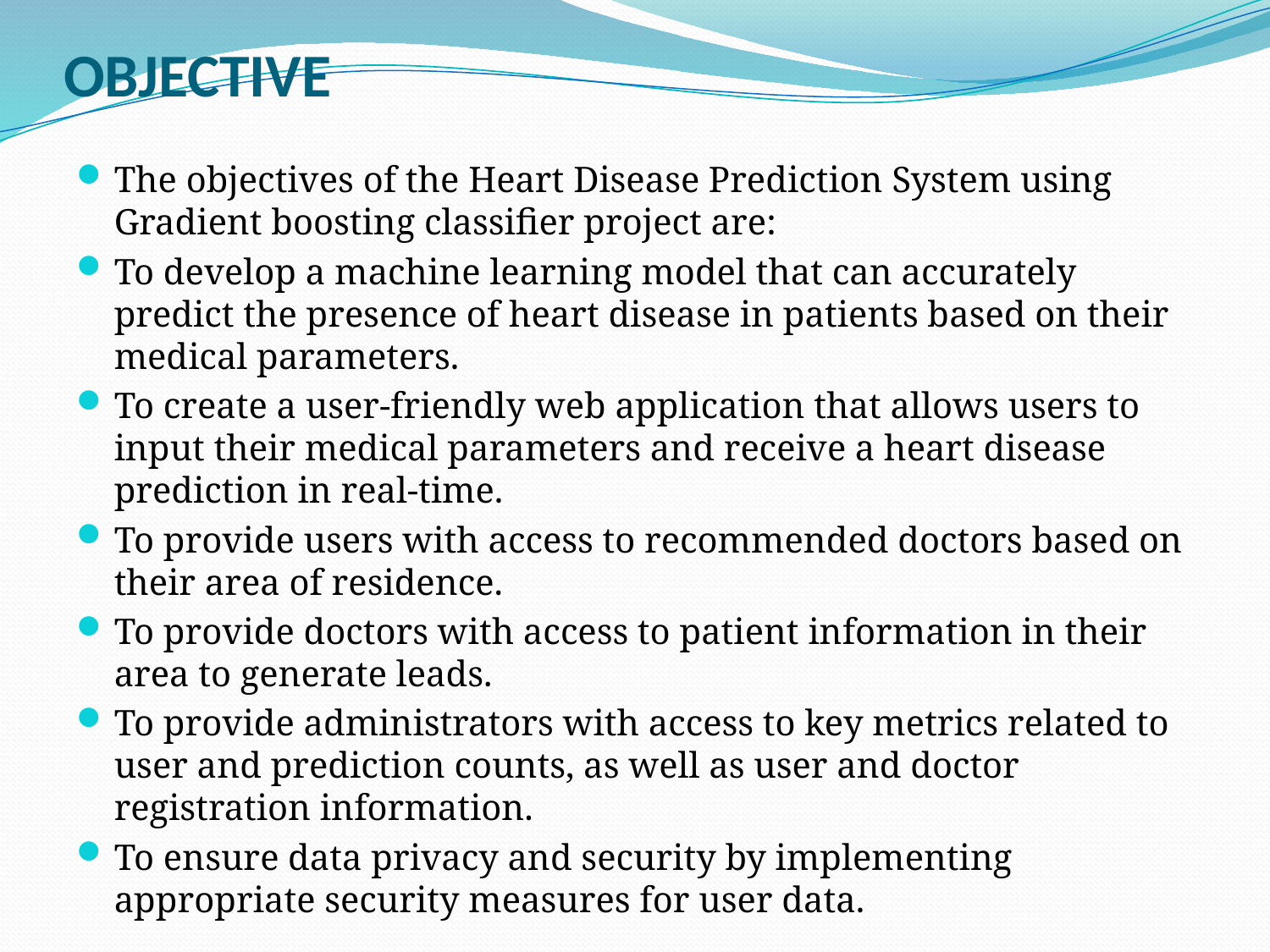

# OBJECTIVE

The objectives of the Heart Disease Prediction System using Gradient boosting classifier project are:
To develop a machine learning model that can accurately predict the presence of heart disease in patients based on their medical parameters.
To create a user-friendly web application that allows users to input their medical parameters and receive a heart disease prediction in real-time.
To provide users with access to recommended doctors based on their area of residence.
To provide doctors with access to patient information in their area to generate leads.
To provide administrators with access to key metrics related to user and prediction counts, as well as user and doctor registration information.
To ensure data privacy and security by implementing appropriate security measures for user data.